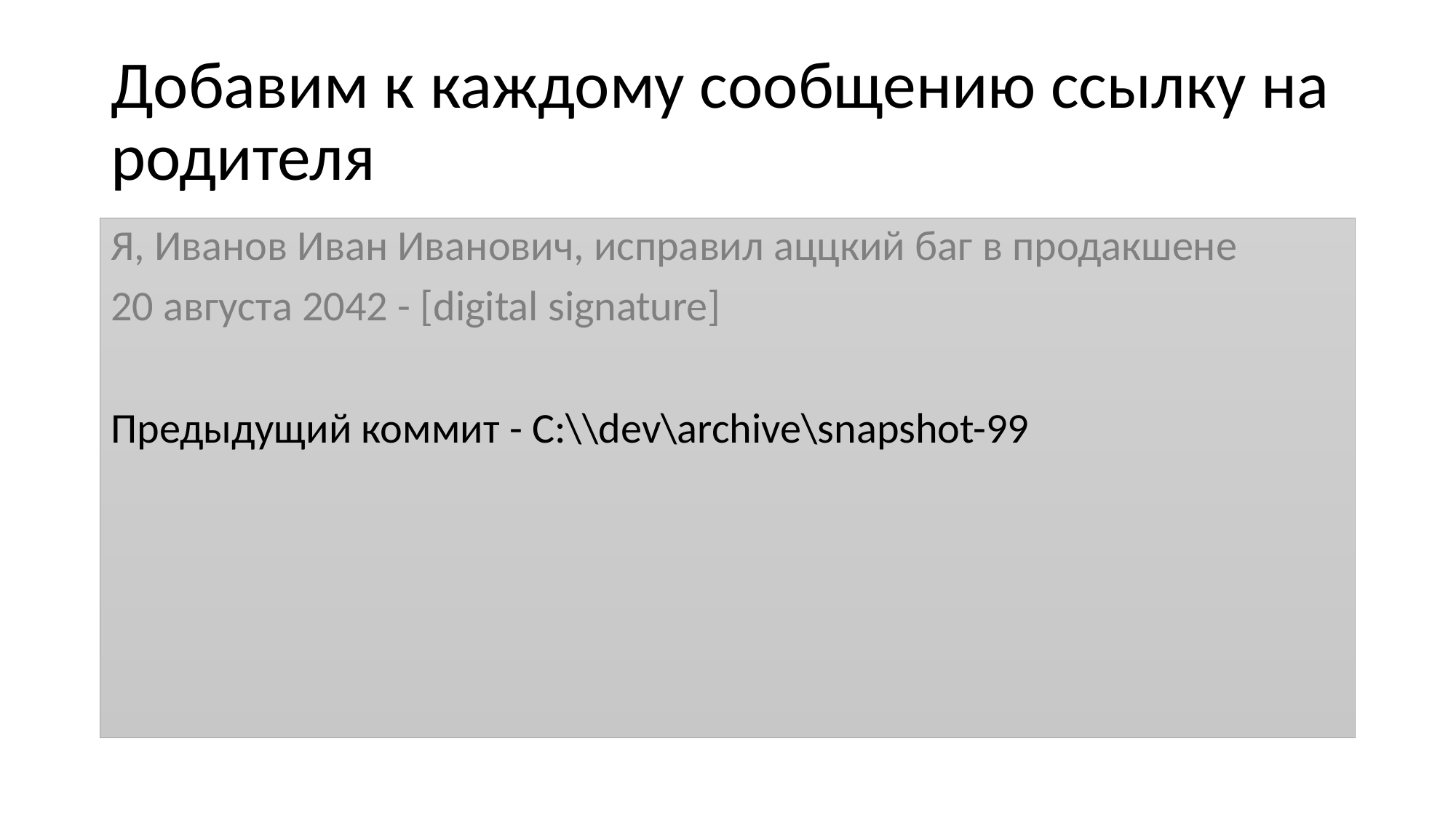

# Добавим к каждому сообщению ссылку на родителя
Я, Иванов Иван Иванович, исправил аццкий баг в продакшене
20 августа 2042 - [digital signature]

Предыдущий коммит - С:\\dev\archive\snapshot-99